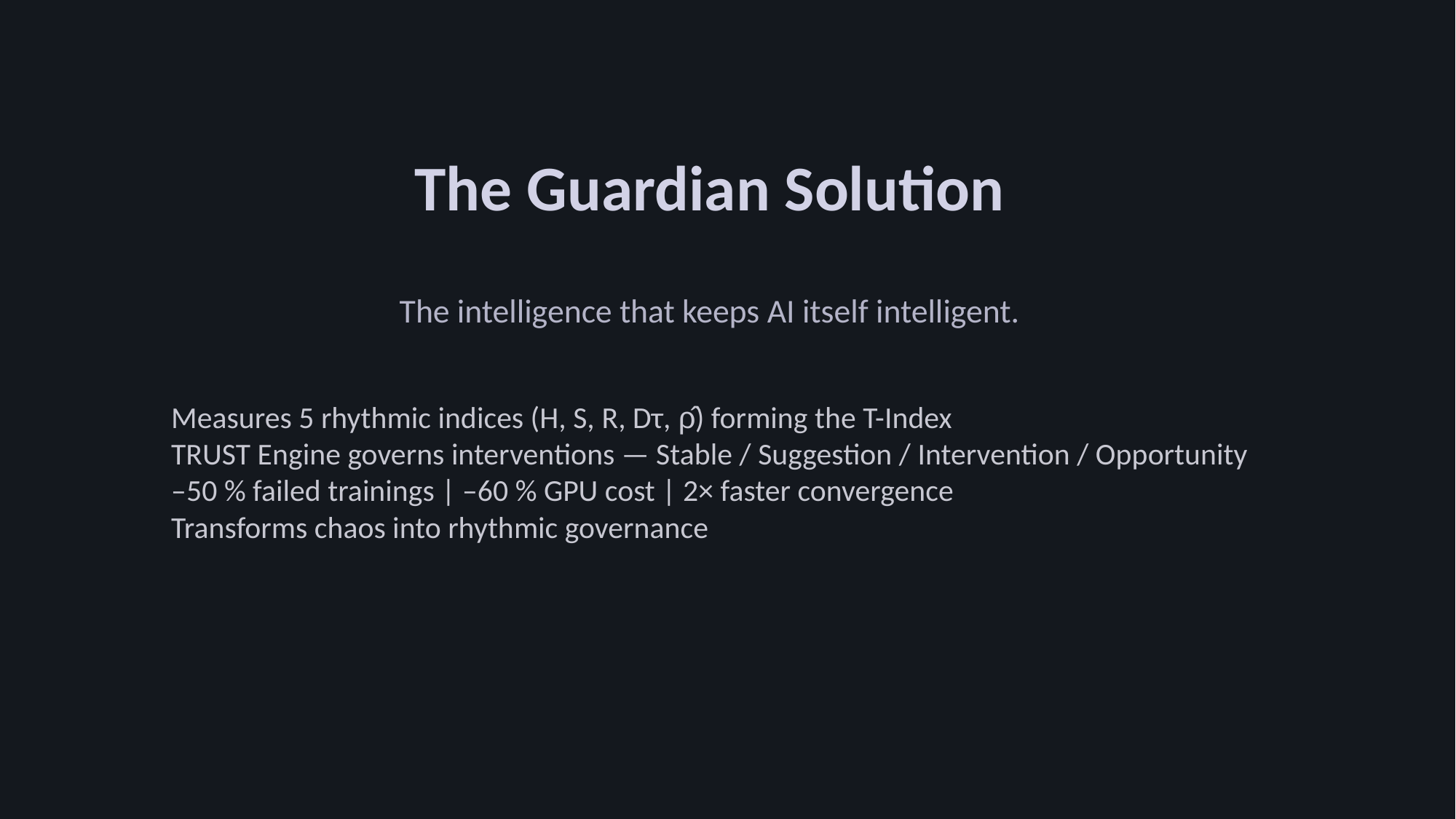

The Guardian Solution

The intelligence that keeps AI itself intelligent.

Measures 5 rhythmic indices (H, S, R, Dτ, ρ̂) forming the T-Index
TRUST Engine governs interventions — Stable / Suggestion / Intervention / Opportunity
–50 % failed trainings | –60 % GPU cost | 2× faster convergence
Transforms chaos into rhythmic governance